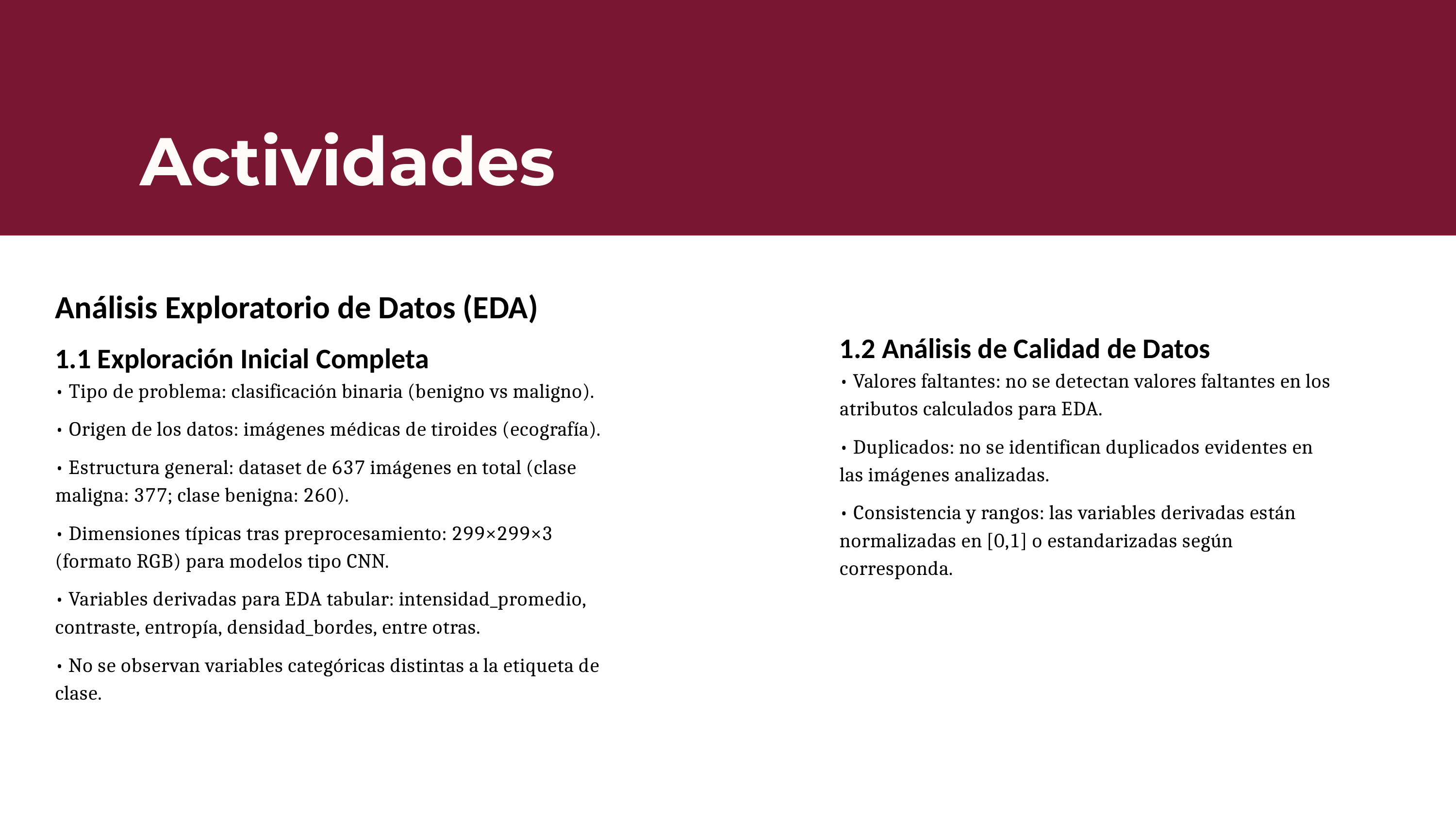

Actividades
Análisis Exploratorio de Datos (EDA)
1.1 Exploración Inicial Completa
• Tipo de problema: clasificación binaria (benigno vs maligno).
• Origen de los datos: imágenes médicas de tiroides (ecografía).
• Estructura general: dataset de 637 imágenes en total (clase maligna: 377; clase benigna: 260).
• Dimensiones típicas tras preprocesamiento: 299×299×3 (formato RGB) para modelos tipo CNN.
• Variables derivadas para EDA tabular: intensidad_promedio, contraste, entropía, densidad_bordes, entre otras.
• No se observan variables categóricas distintas a la etiqueta de clase.
1.2 Análisis de Calidad de Datos
• Valores faltantes: no se detectan valores faltantes en los atributos calculados para EDA.
• Duplicados: no se identifican duplicados evidentes en las imágenes analizadas.
• Consistencia y rangos: las variables derivadas están normalizadas en [0,1] o estandarizadas según corresponda.